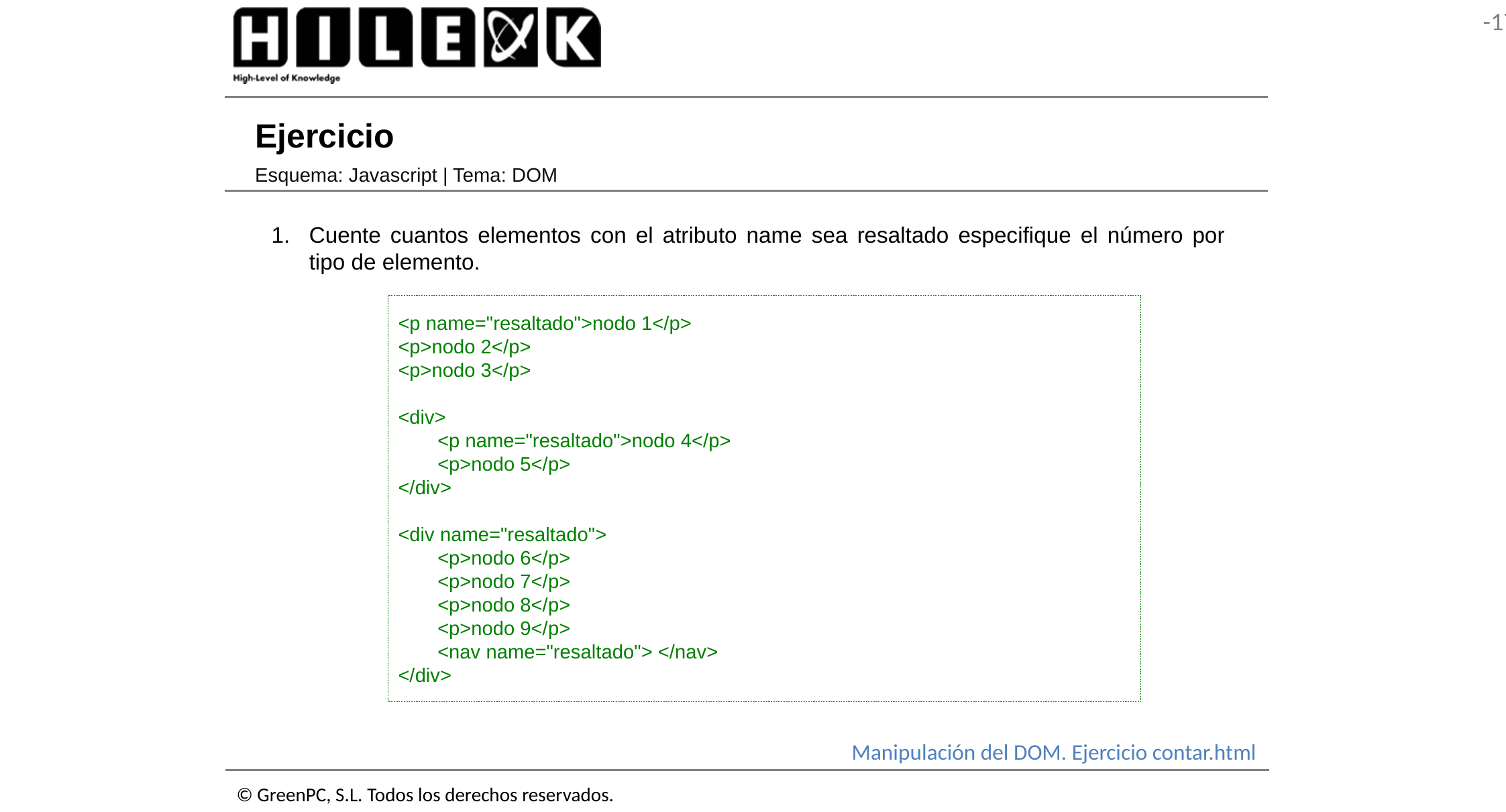

# Ejercicio
Esquema: Javascript | Tema: DOM
Cuente cuantos elementos con el atributo name sea resaltado especifique el número por tipo de elemento.
<p name="resaltado">nodo 1</p>
<p>nodo 2</p>
<p>nodo 3</p>

<div>
	<p name="resaltado">nodo 4</p>
	<p>nodo 5</p>
</div>

<div name="resaltado">
	<p>nodo 6</p>
	<p>nodo 7</p>
	<p>nodo 8</p>
	<p>nodo 9</p>
	<nav name="resaltado"> </nav>
</div>
Manipulación del DOM. Ejercicio contar.html